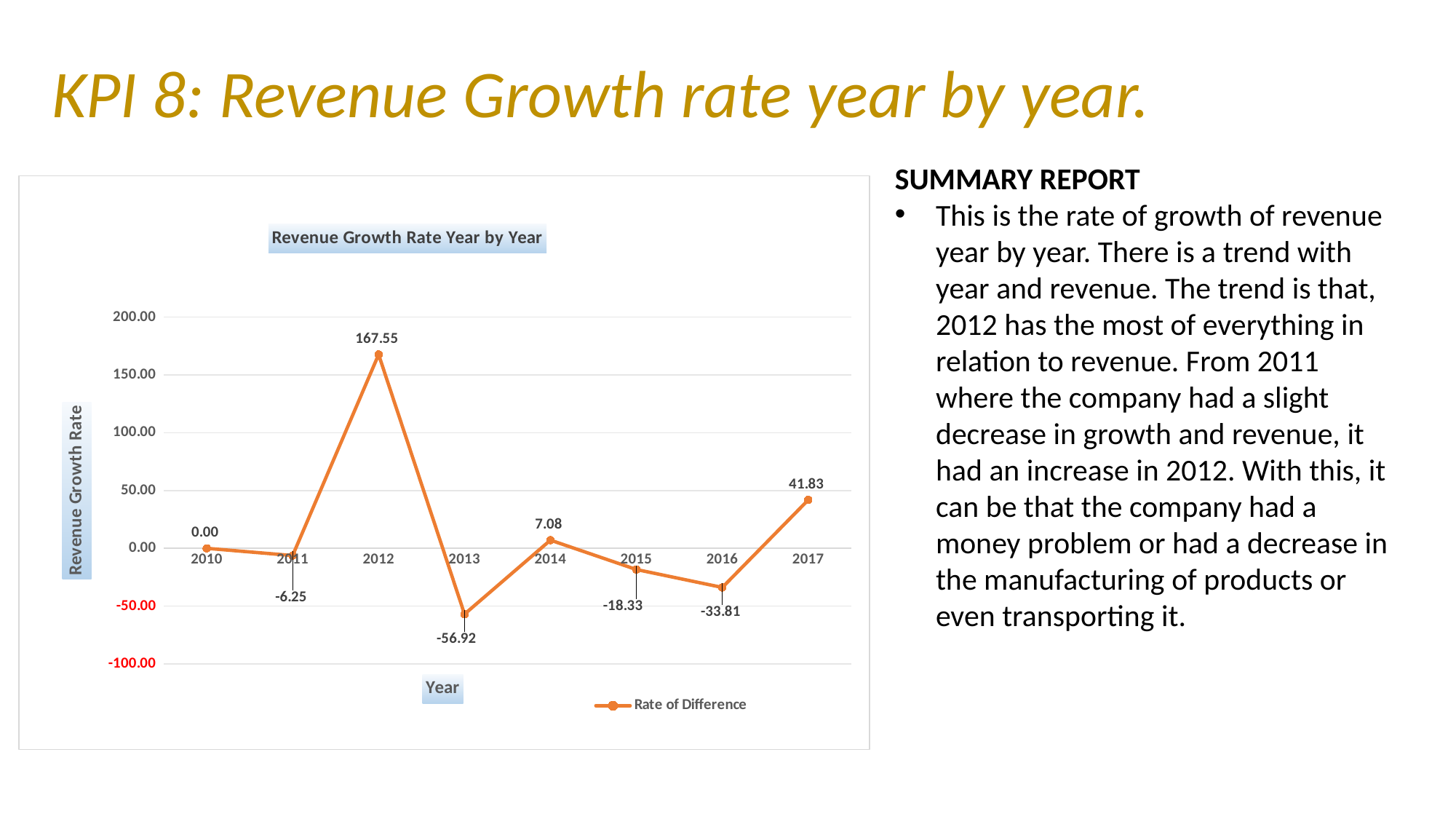

# KPI 8: Revenue Growth rate year by year.
SUMMARY REPORT
This is the rate of growth of revenue year by year. There is a trend with year and revenue. The trend is that, 2012 has the most of everything in relation to revenue. From 2011 where the company had a slight decrease in growth and revenue, it had an increase in 2012. With this, it can be that the company had a money problem or had a decrease in the manufacturing of products or even transporting it.

### Chart: Revenue Growth Rate Year by Year

| Category | Rate of Difference |
|---|---|
| 2010 | 0.0 |
| 2011 | -6.25232745831171 |
| 2012 | 167.552739814355 |
| 2013 | -56.9205178710923 |
| 2014 | 7.0835159535976 |
| 2015 | -18.3258757469751 |
| 2016 | -33.8067676601276 |
| 2017 | 41.8300697204994 |